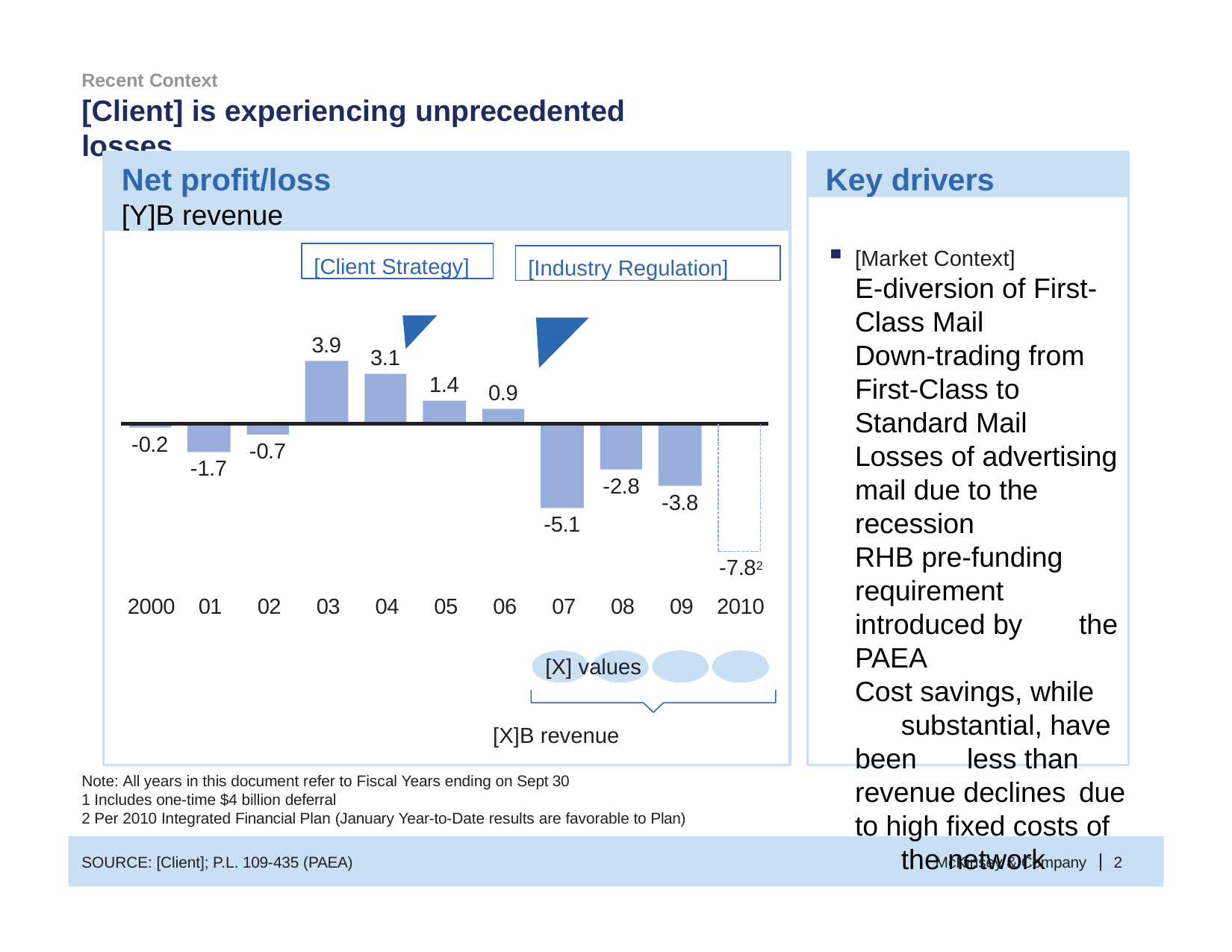

Recent Context
# [Client] is experiencing unprecedented losses

Net profit/loss
[Y]B revenue
Key drivers

[Market Context]
E-diversion of First-
Class Mail
Down-trading from
First-Class to Standard Mail
Losses of advertising mail due to the recession
RHB pre-funding 	requirement introduced by 	the PAEA
Cost savings, while 	substantial, have been 	less than revenue declines 	due to high fixed costs of 	the network
[Client Strategy]

[Industry Regulation]

3.9
3.1
1.4
0.9
-0.2
-0.7
-1.7
-2.8
-3.8
-5.1
-7.82
2000	01	02	03	04	05	06	07	08	09	2010

[X] values
[X]B revenue
Note: All years in this document refer to Fiscal Years ending on Sept 30
Includes one-time $4 billion deferral
Per 2010 Integrated Financial Plan (January Year-to-Date results are favorable to Plan)
|
SOURCE: [Client]; P.L. 109-435 (PAEA)
McKinsey & Company
2